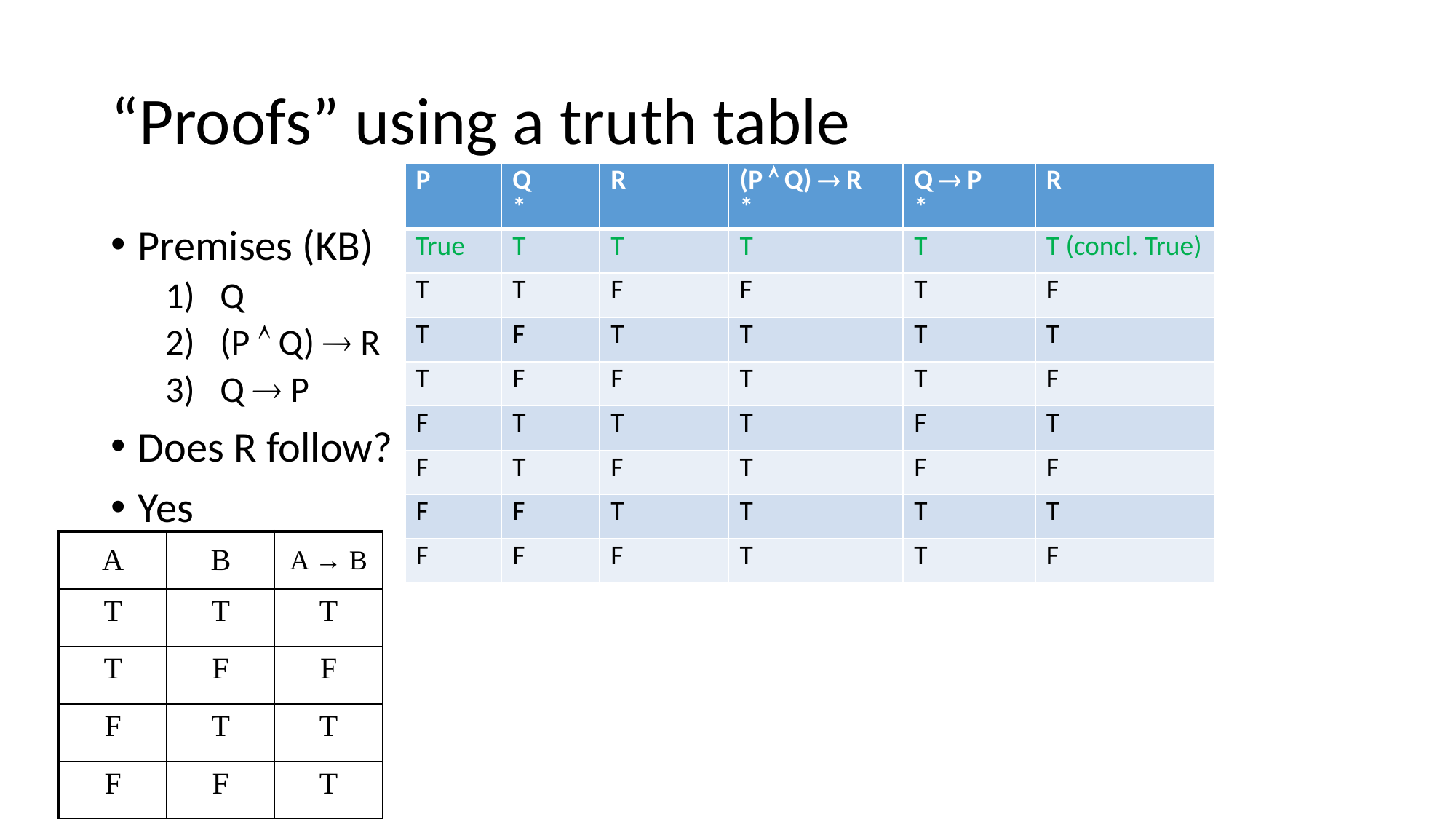

# “Proofs” using a truth table
| P | Q \* | R | (P ∧ Q) → R \* | Q → P \* | R |
| --- | --- | --- | --- | --- | --- |
| True | T | T | T | T | T (concl. True) |
| T | T | F | F | T | F |
| T | F | T | T | T | T |
| T | F | F | T | T | F |
| F | T | T | T | F | T |
| F | T | F | T | F | F |
| F | F | T | T | T | T |
| F | F | F | T | T | F |
Premises (KB)
Q
(P ∧ Q) → R
Q → P
Does R follow?
Yes

| A | B | A → B |
| --- | --- | --- |
| T | T | T |
| T | F | F |
| F | T | T |
| F | F | T |